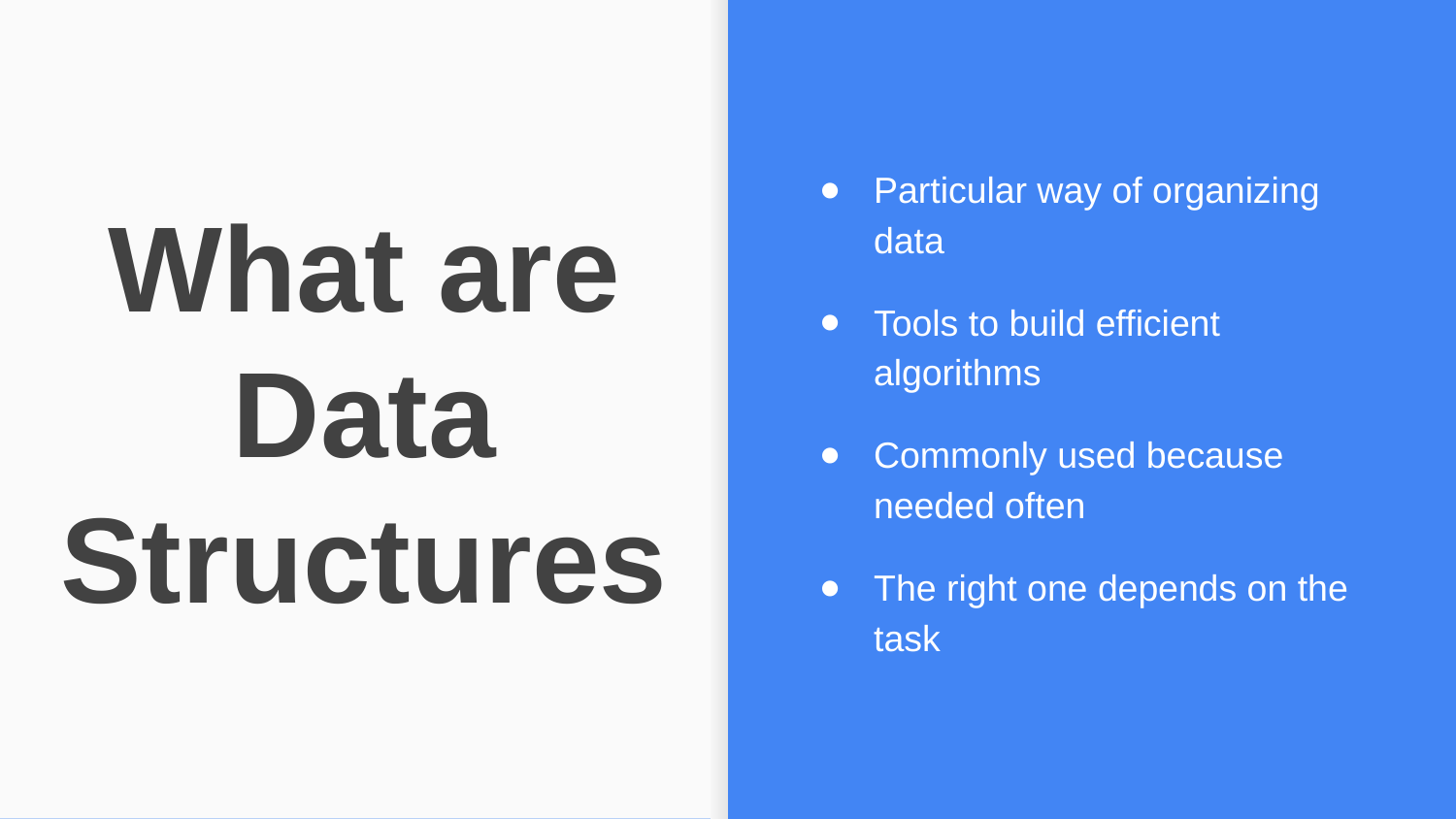

Particular way of organizing data
Tools to build efficient algorithms
Commonly used because needed often
The right one depends on the task
# What are Data Structures